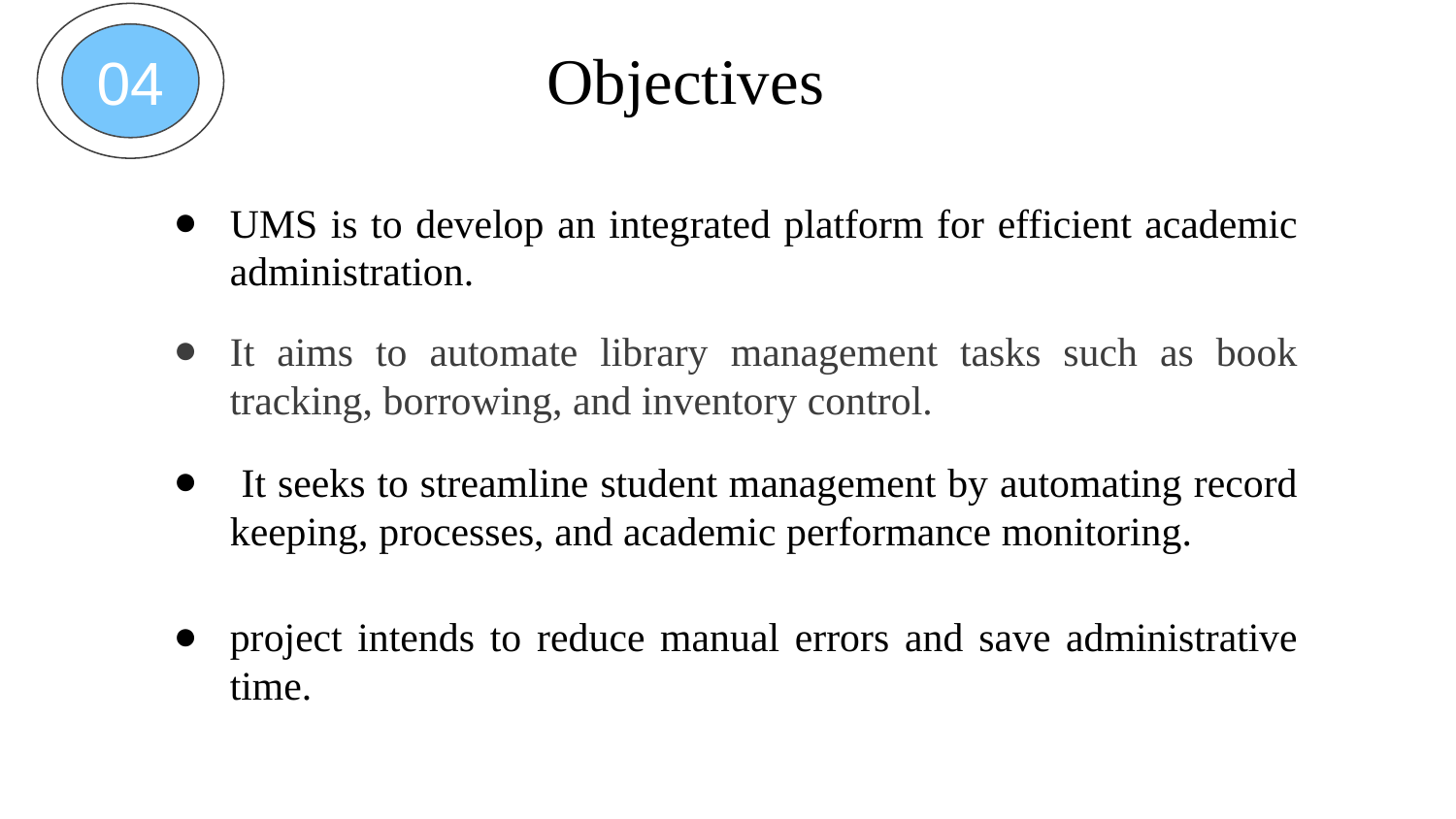

Objectives

04
UMS is to develop an integrated platform for efficient academic administration.
It aims to automate library management tasks such as book tracking, borrowing, and inventory control.
 It seeks to streamline student management by automating record keeping, processes, and academic performance monitoring.
project intends to reduce manual errors and save administrative time.